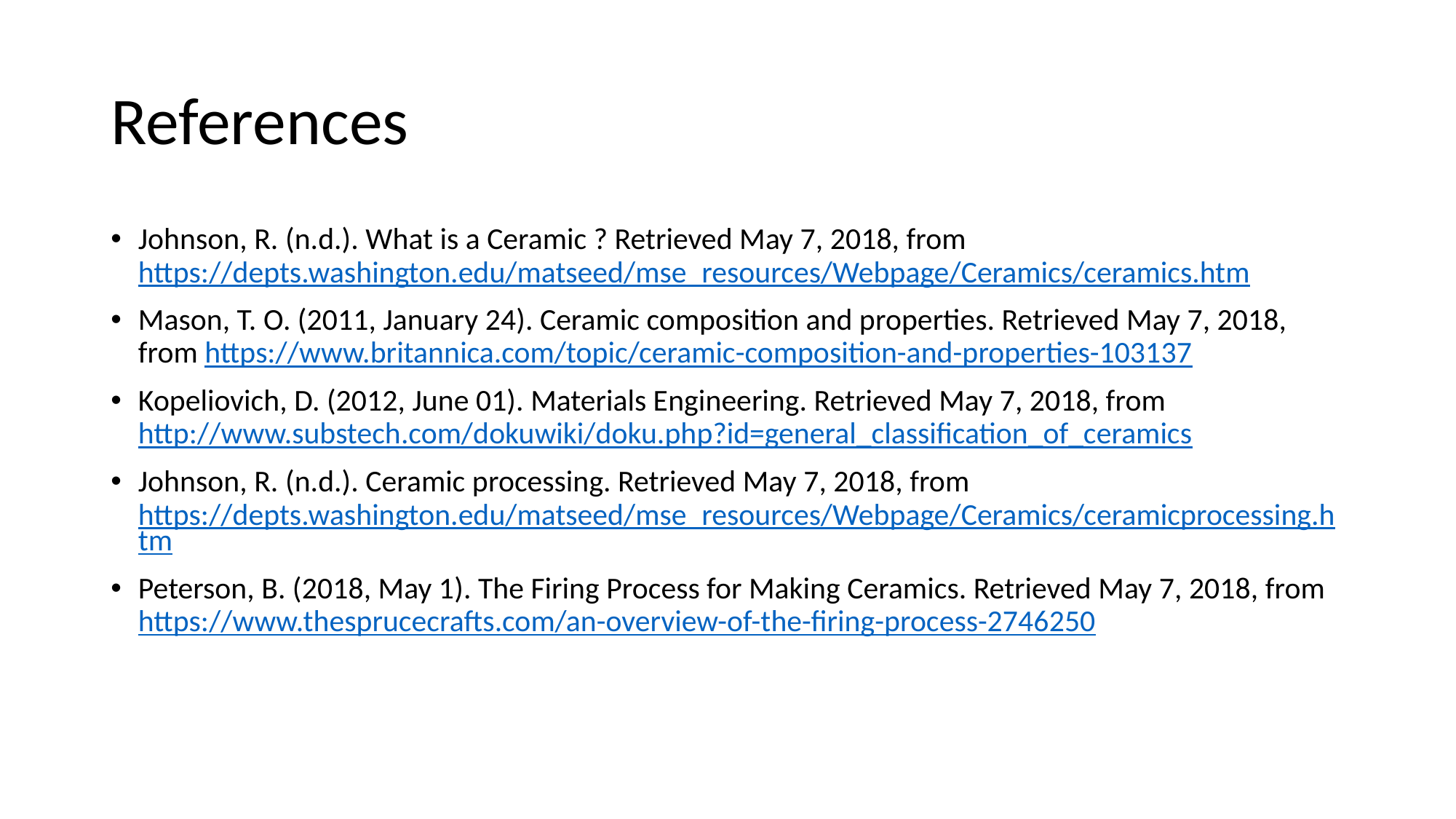

# References
Johnson, R. (n.d.). What is a Ceramic ? Retrieved May 7, 2018, from https://depts.washington.edu/matseed/mse_resources/Webpage/Ceramics/ceramics.htm
Mason, T. O. (2011, January 24). Ceramic composition and properties. Retrieved May 7, 2018, from https://www.britannica.com/topic/ceramic-composition-and-properties-103137
Kopeliovich, D. (2012, June 01). Materials Engineering. Retrieved May 7, 2018, from http://www.substech.com/dokuwiki/doku.php?id=general_classification_of_ceramics
Johnson, R. (n.d.). Ceramic processing. Retrieved May 7, 2018, from https://depts.washington.edu/matseed/mse_resources/Webpage/Ceramics/ceramicprocessing.htm
Peterson, B. (2018, May 1). The Firing Process for Making Ceramics. Retrieved May 7, 2018, from https://www.thesprucecrafts.com/an-overview-of-the-firing-process-2746250